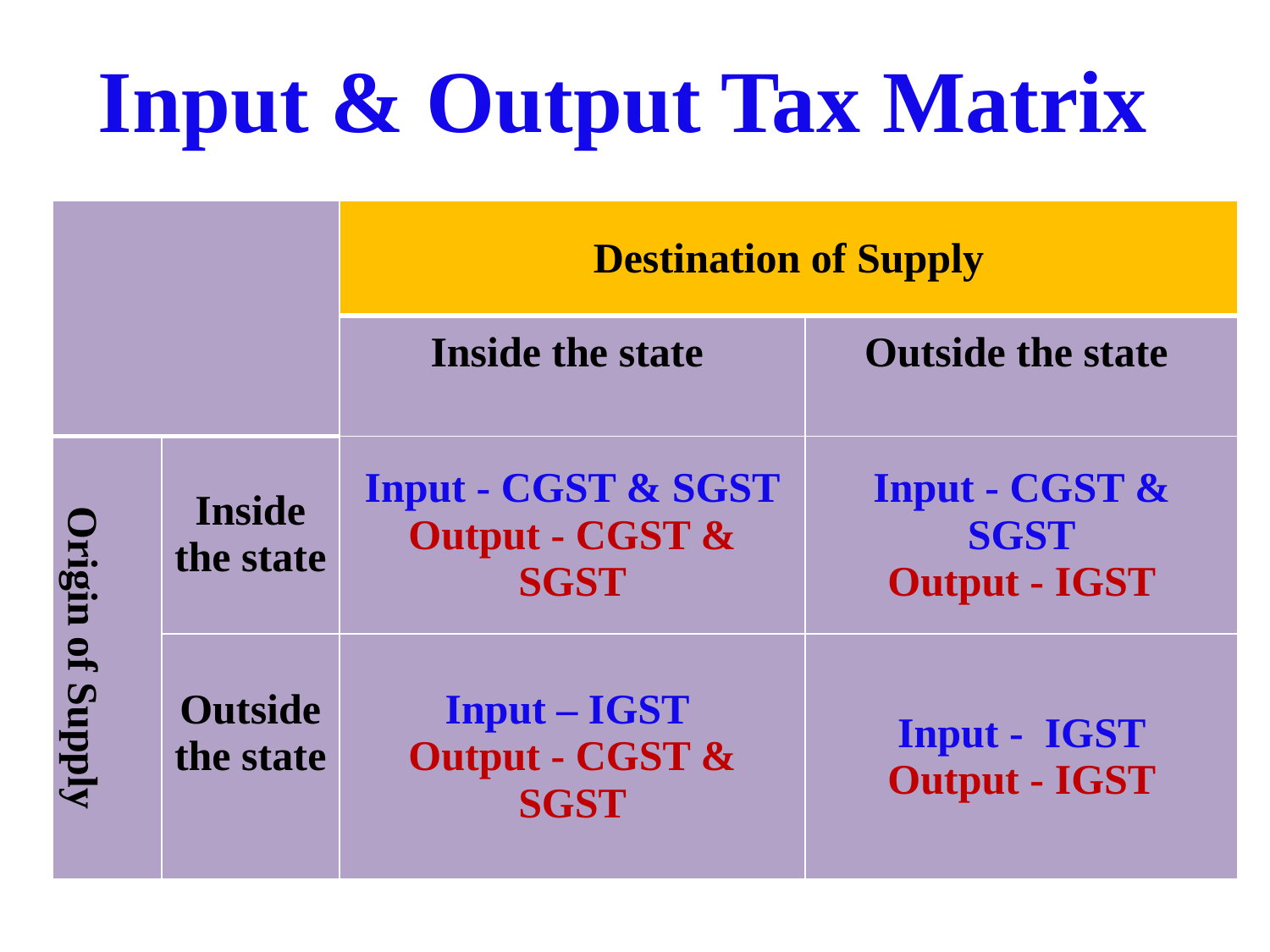

Input & Output Tax Matrix
|  |  | Destination of Supply |  |
| --- | --- | --- | --- |
|  |  | Inside the state | Outside the state |
| Origin of Supply | Inside the state | Input - CGST & SGST Output - CGST & SGST | Input - CGST & SGST Output - IGST |
|  | Outside the state | Input – IGST Output - CGST & SGST | Input - IGST Output - IGST |